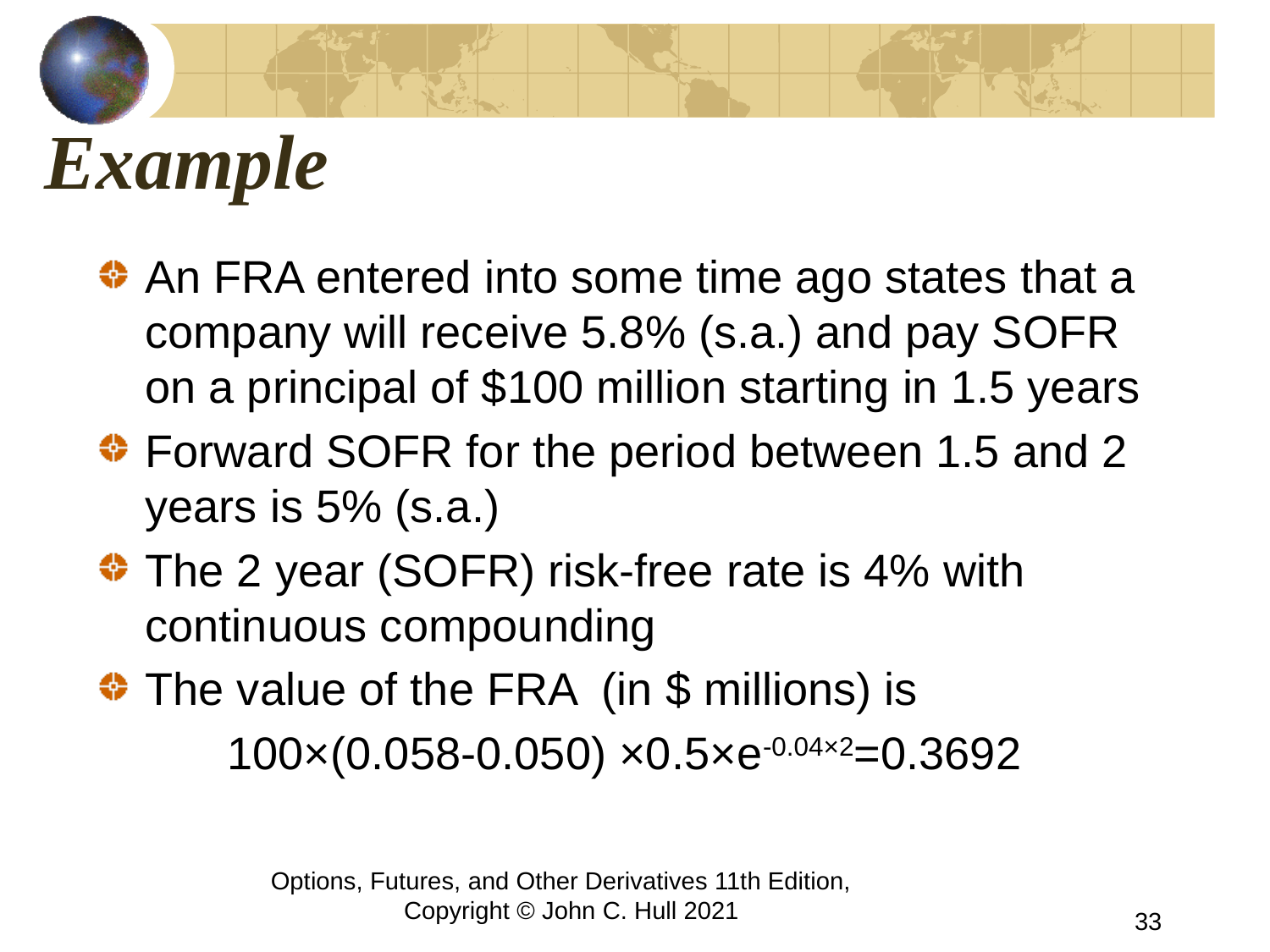

# Example
An FRA entered into some time ago states that a company will receive 5.8% (s.a.) and pay SOFR on a principal of $100 million starting in 1.5 years
Forward SOFR for the period between 1.5 and 2 years is 5% (s.a.)
The 2 year (SOFR) risk-free rate is 4% with continuous compounding
The value of the FRA  (in $ millions) is
100×(0.058-0.050) ×0.5×e-0.04×2=0.3692

Options, Futures, and Other Derivatives 11th Edition,    Copyright © John C. Hull 2021
33